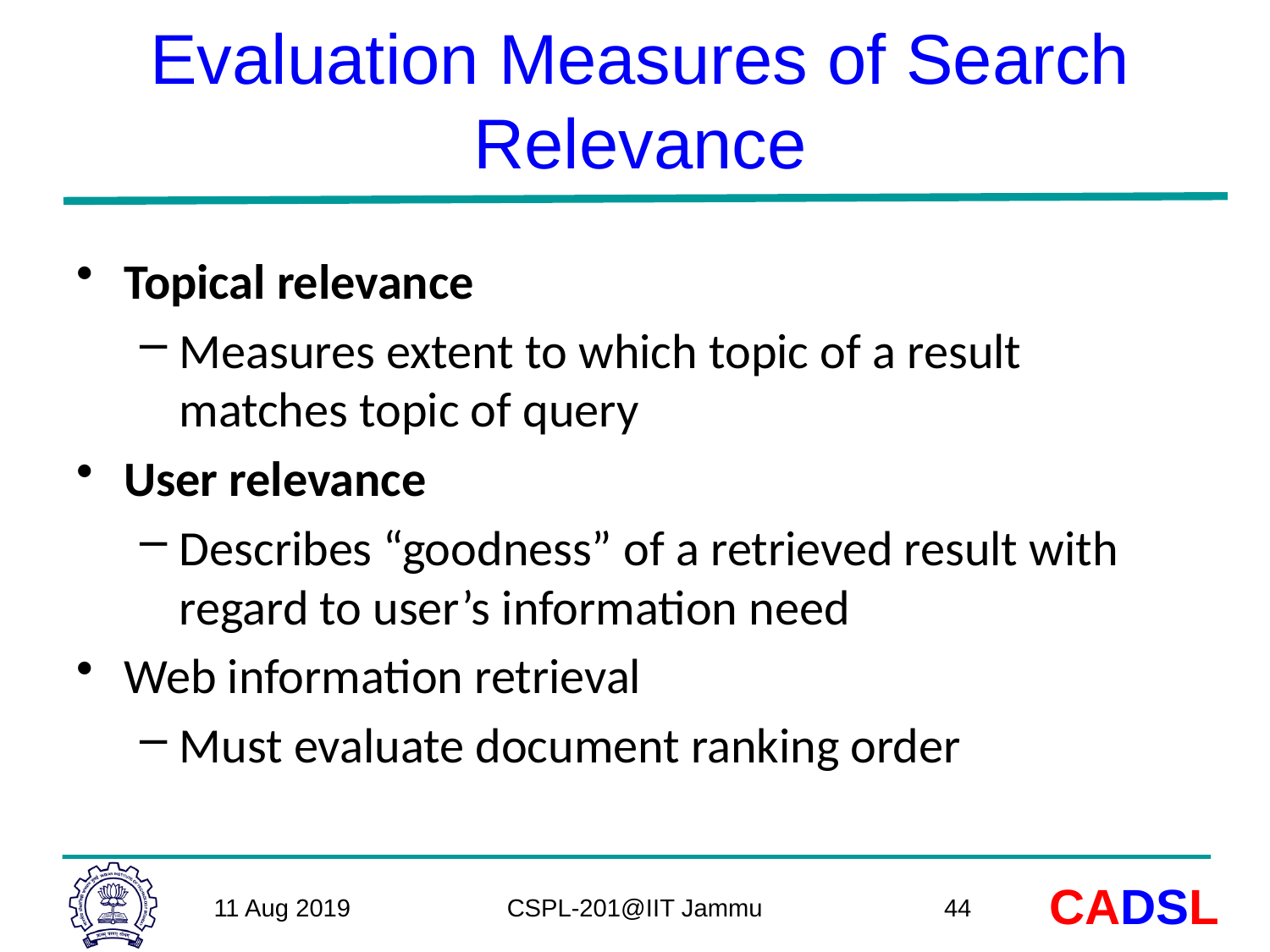

# Evaluation Measures of Search Relevance

Topical relevance
Measures extent to which topic of a result matches topic of query
User relevance
Describes “goodness” of a retrieved result with regard to user’s information need
Web information retrieval
Must evaluate document ranking order
11 Aug 2019
CSPL-201@IIT Jammu
44